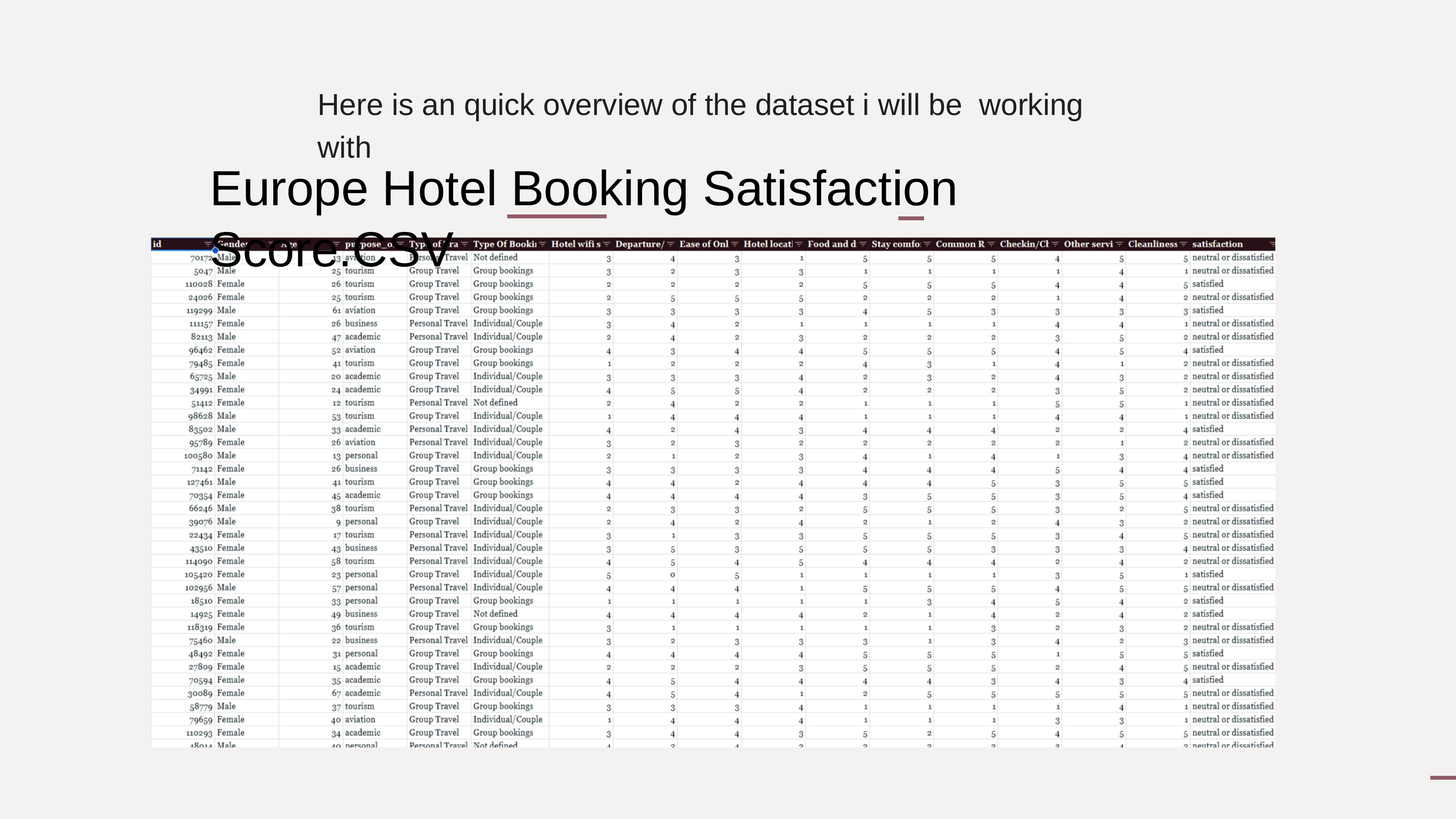

Here is an quick overview of the dataset i will be  working with
Europe Hotel Booking Satisfaction Score.CSV